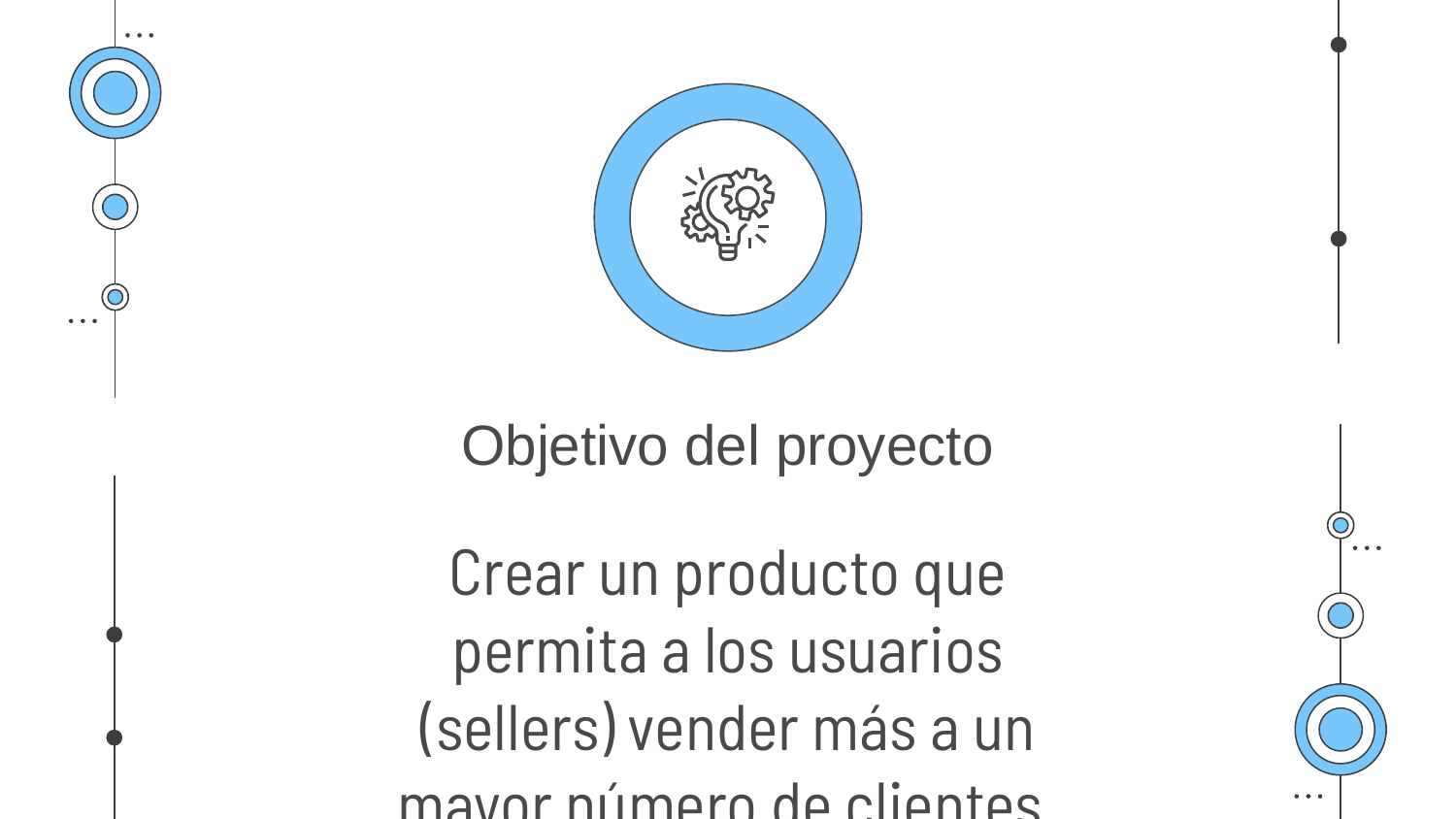

# Objetivo del proyecto
Crear un producto que permita a los usuarios (sellers) vender más a un mayor número de clientes.